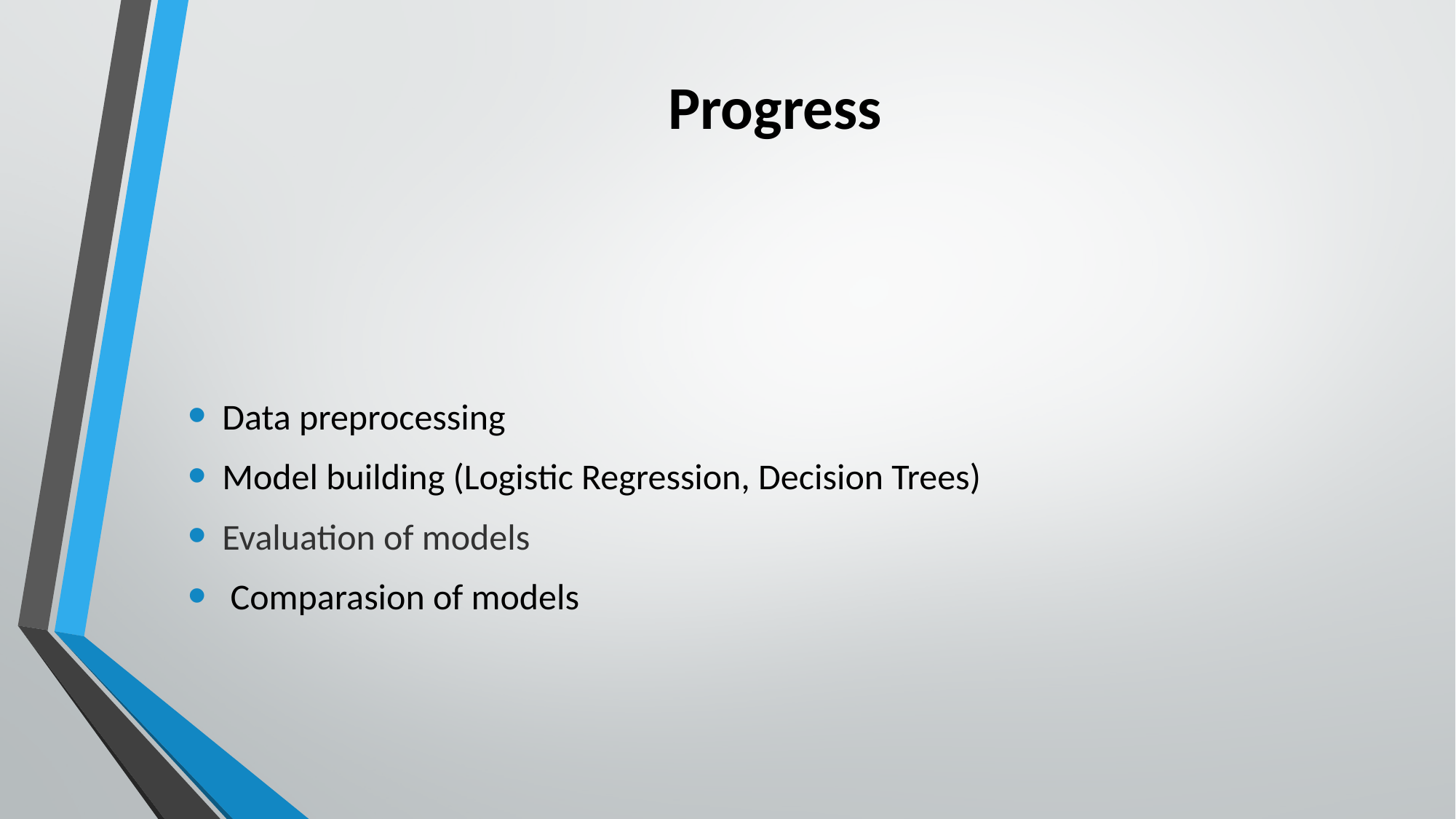

# Progress
Data preprocessing
Model building (Logistic Regression, Decision Trees)
Evaluation of models
 Comparasion of models